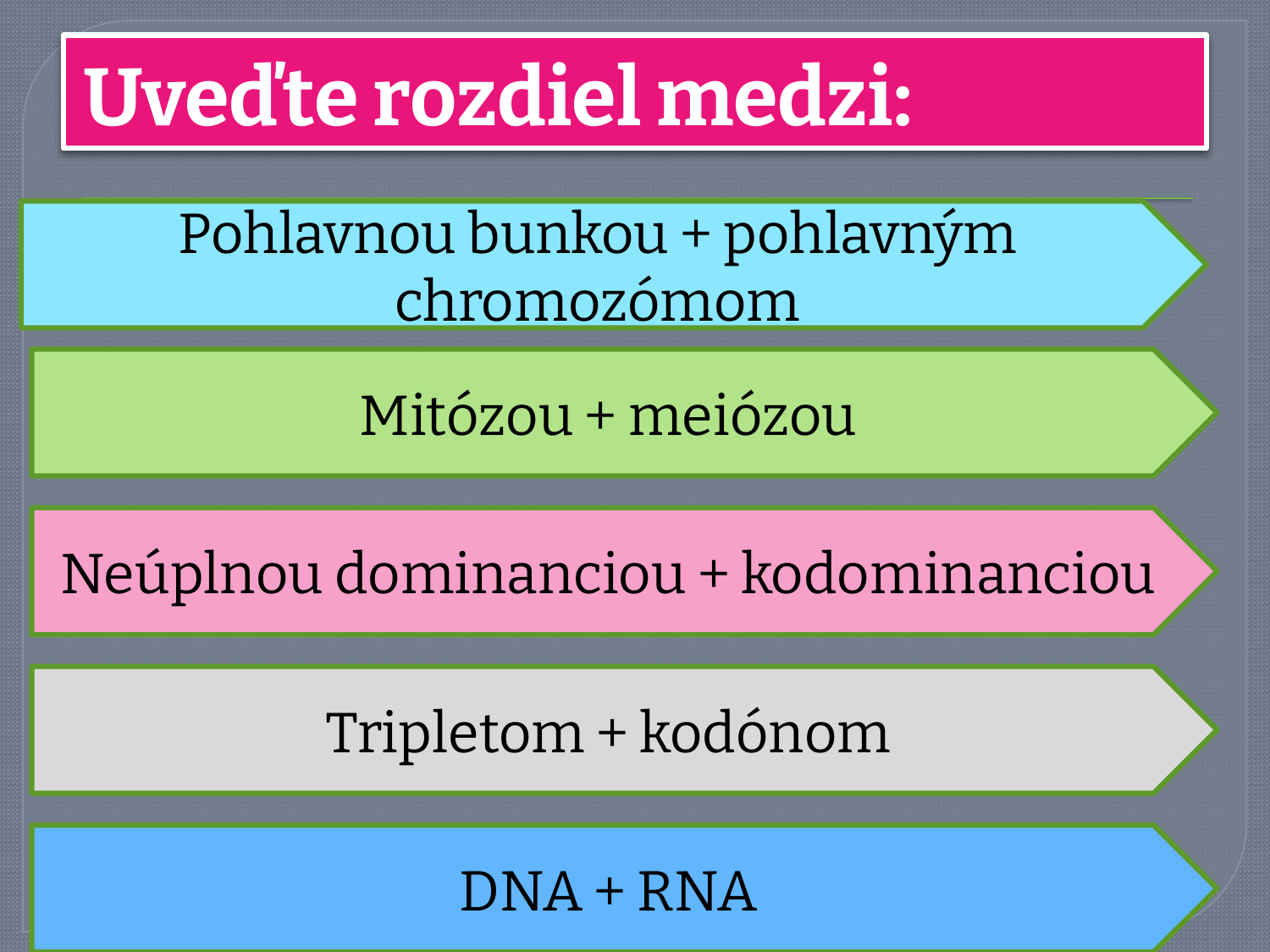

# Uveďte rozdiel medzi:
Pohlavnou bunkou + pohlavným chromozómom

Mitózou + meiózou
Neúplnou dominanciou + kodominanciou
Tripletom + kodónom
DNA + RNA